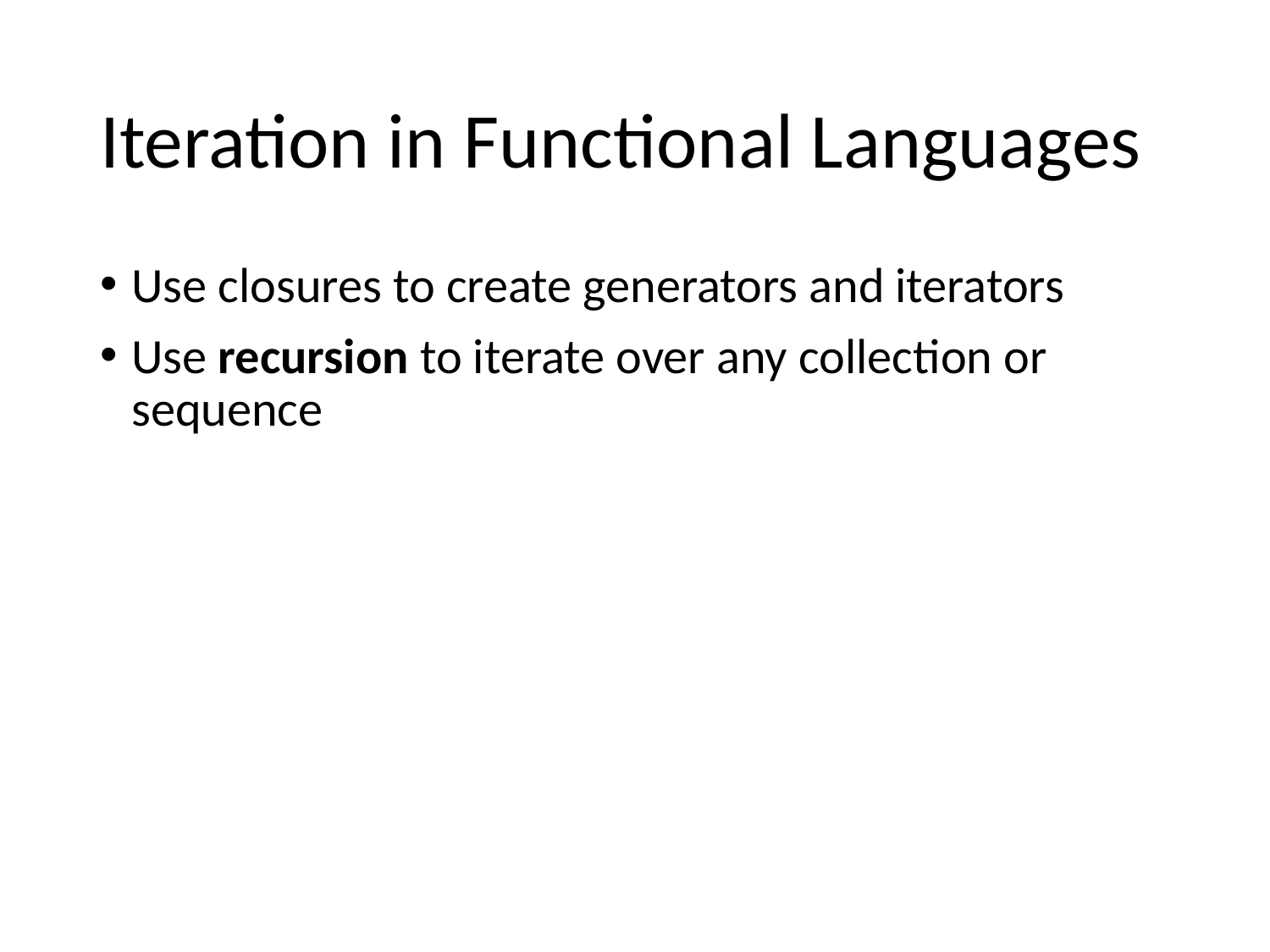

# Iteration in Functional Languages
Use closures to create generators and iterators
Use recursion to iterate over any collection or sequence